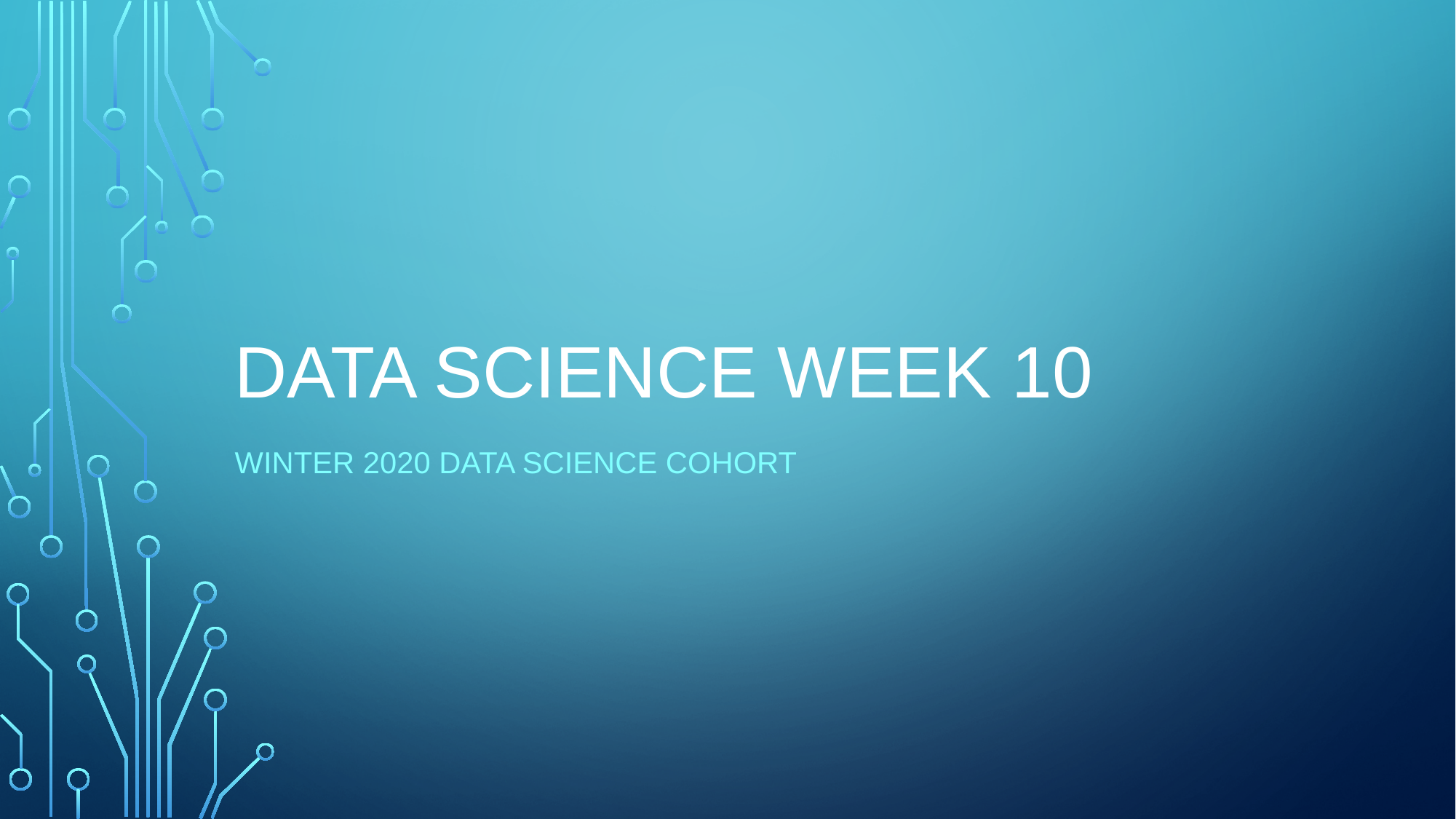

# Data science week 10
Winter 2020 Data Science Cohort